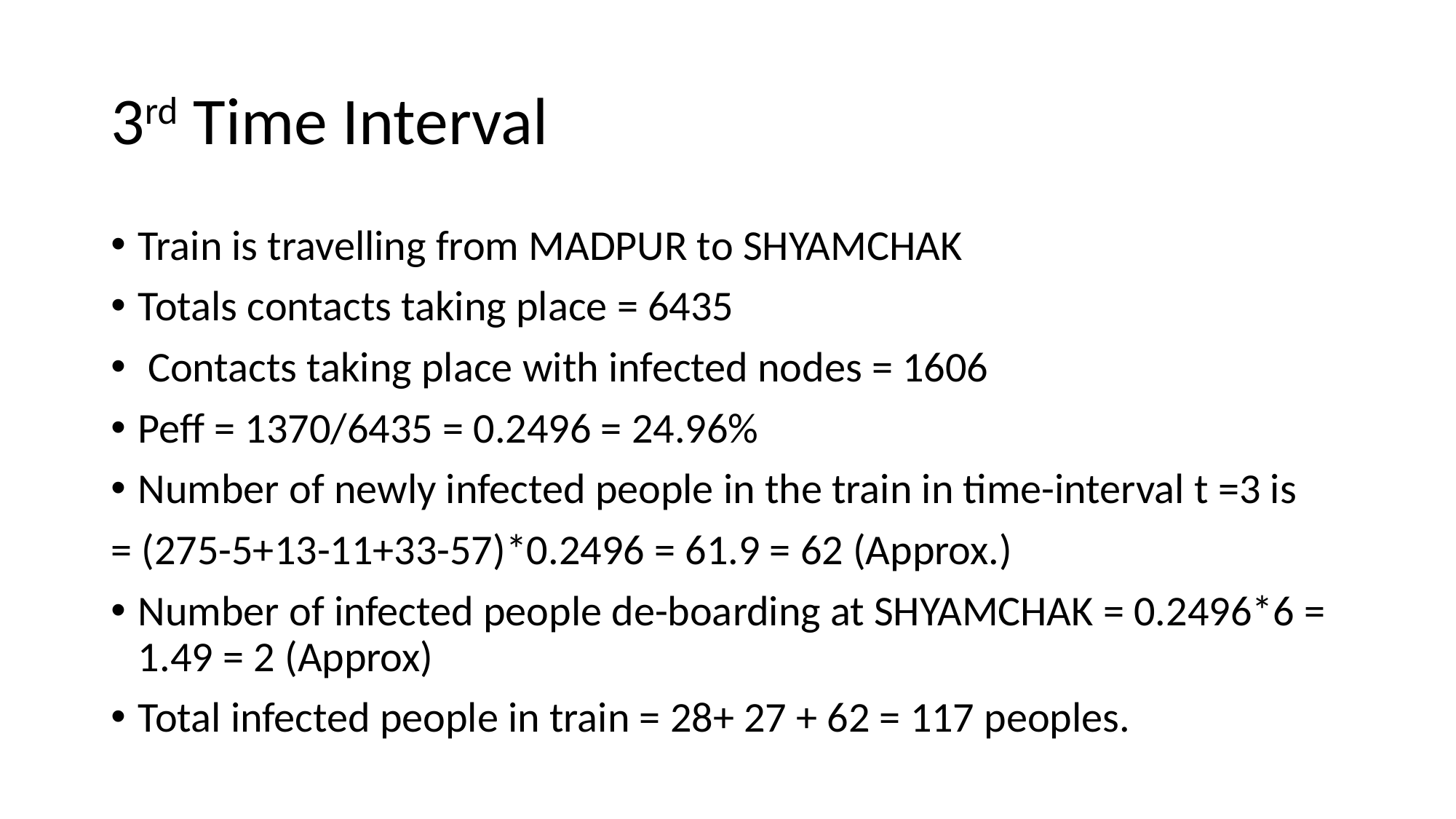

# 3rd Time Interval
Train is travelling from MADPUR to SHYAMCHAK
Totals contacts taking place = 6435
 Contacts taking place with infected nodes = 1606
Peff = 1370/6435 = 0.2496 = 24.96%
Number of newly infected people in the train in time-interval t =3 is
= (275-5+13-11+33-57)*0.2496 = 61.9 = 62 (Approx.)
Number of infected people de-boarding at SHYAMCHAK = 0.2496*6 = 1.49 = 2 (Approx)
Total infected people in train = 28+ 27 + 62 = 117 peoples.